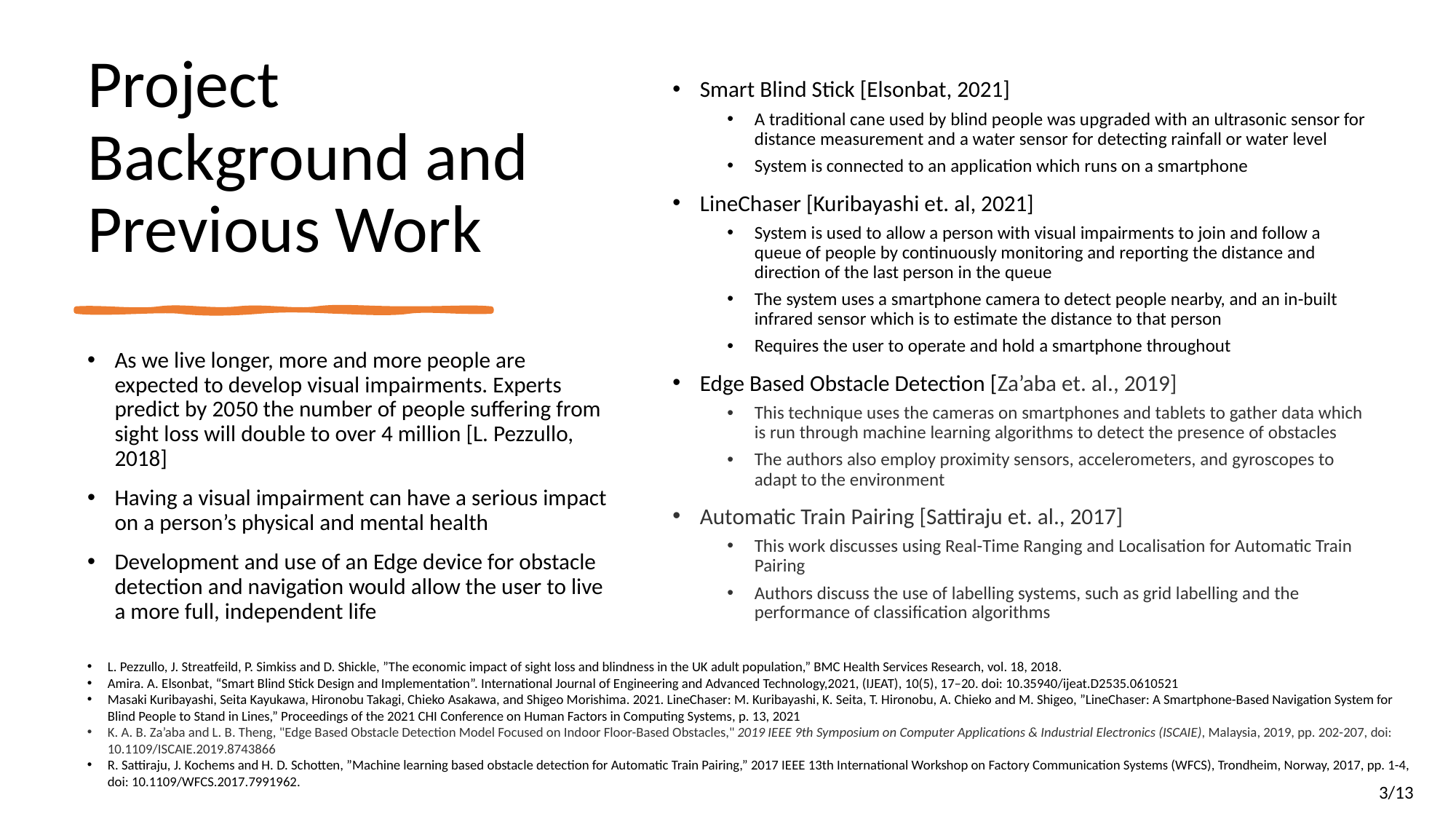

# Project Background and Previous Work
Smart Blind Stick [Elsonbat, 2021]
A traditional cane used by blind people was upgraded with an ultrasonic sensor for distance measurement and a water sensor for detecting rainfall or water level
System is connected to an application which runs on a smartphone
LineChaser [Kuribayashi et. al, 2021]
System is used to allow a person with visual impairments to join and follow a queue of people by continuously monitoring and reporting the distance and direction of the last person in the queue
The system uses a smartphone camera to detect people nearby, and an in-built infrared sensor which is to estimate the distance to that person
Requires the user to operate and hold a smartphone throughout
Edge Based Obstacle Detection [Za’aba et. al., 2019]
This technique uses the cameras on smartphones and tablets to gather data which is run through machine learning algorithms to detect the presence of obstacles
The authors also employ proximity sensors, accelerometers, and gyroscopes to adapt to the environment
Automatic Train Pairing [Sattiraju et. al., 2017]
This work discusses using Real-Time Ranging and Localisation for Automatic Train Pairing
Authors discuss the use of labelling systems, such as grid labelling and the performance of classification algorithms

As we live longer, more and more people are expected to develop visual impairments. Experts predict by 2050 the number of people suffering from sight loss will double to over 4 million [L. Pezzullo, 2018]
Having a visual impairment can have a serious impact on a person’s physical and mental health
Development and use of an Edge device for obstacle detection and navigation would allow the user to live a more full, independent life

L. Pezzullo, J. Streatfeild, P. Simkiss and D. Shickle, ”The economic impact of sight loss and blindness in the UK adult population,” BMC Health Services Research, vol. 18, 2018.
Amira. A. Elsonbat, “Smart Blind Stick Design and Implementation”. International Journal of Engineering and Advanced Technology,2021, (IJEAT), 10(5), 17–20. doi: 10.35940/ijeat.D2535.0610521
Masaki Kuribayashi, Seita Kayukawa, Hironobu Takagi, Chieko Asakawa, and Shigeo Morishima. 2021. LineChaser: M. Kuribayashi, K. Seita, T. Hironobu, A. Chieko and M. Shigeo, ”LineChaser: A Smartphone-Based Navigation System for Blind People to Stand in Lines,” Proceedings of the 2021 CHI Conference on Human Factors in Computing Systems, p. 13, 2021
K. A. B. Za’aba and L. B. Theng, "Edge Based Obstacle Detection Model Focused on Indoor Floor-Based Obstacles," 2019 IEEE 9th Symposium on Computer Applications & Industrial Electronics (ISCAIE), Malaysia, 2019, pp. 202-207, doi: 10.1109/ISCAIE.2019.8743866
R. Sattiraju, J. Kochems and H. D. Schotten, ”Machine learning based obstacle detection for Automatic Train Pairing,” 2017 IEEE 13th International Workshop on Factory Communication Systems (WFCS), Trondheim, Norway, 2017, pp. 1-4, doi: 10.1109/WFCS.2017.7991962.
3/13